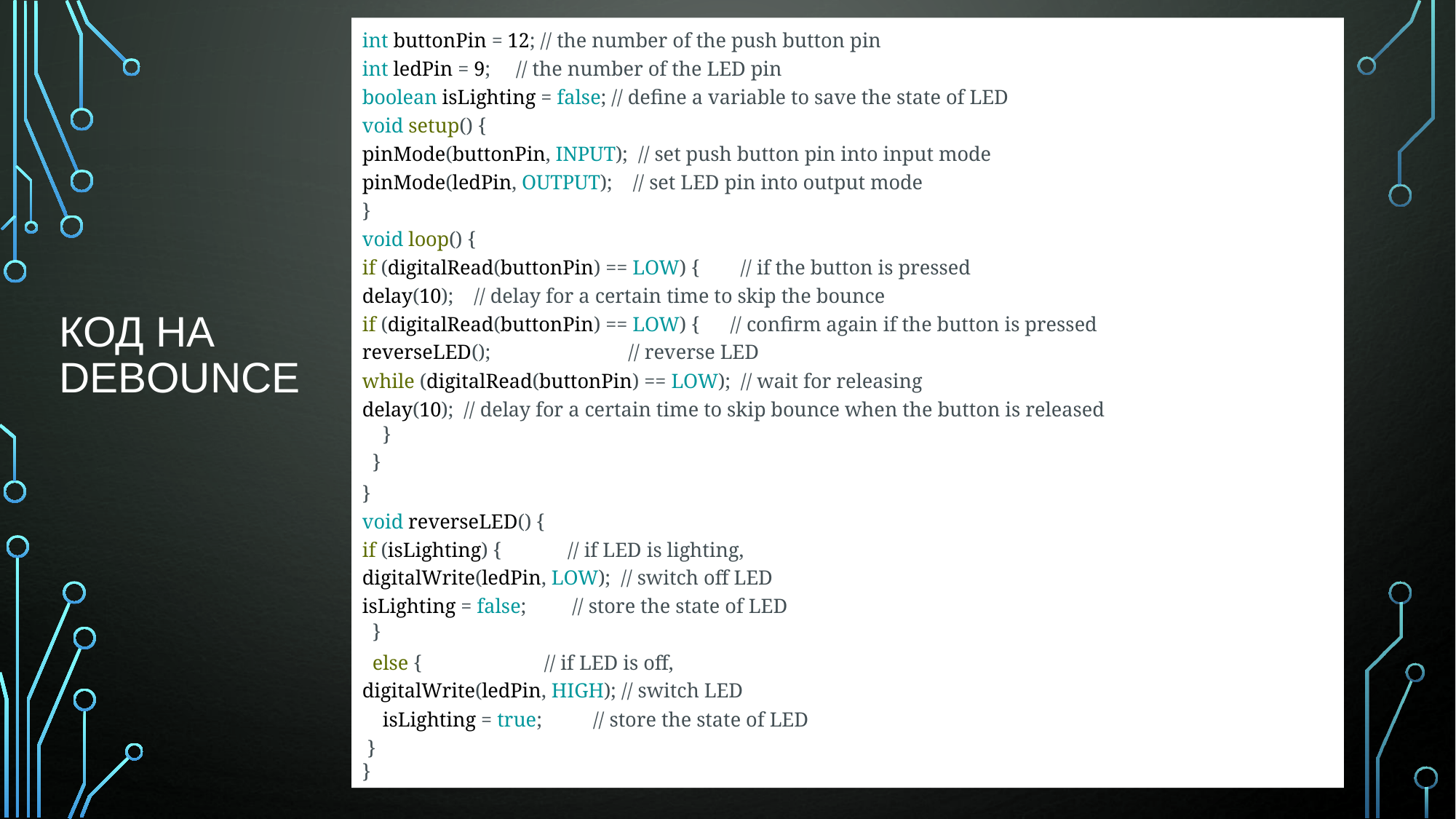

int buttonPin = 12; // the number of the push button pin
int ledPin = 9;     // the number of the LED pin
boolean isLighting = false; // define a variable to save the state of LED
void setup() {
pinMode(buttonPin, INPUT);  // set push button pin into input mode
pinMode(ledPin, OUTPUT);    // set LED pin into output mode
}
void loop() {
if (digitalRead(buttonPin) == LOW) {        // if the button is pressed
delay(10);    // delay for a certain time to skip the bounce
if (digitalRead(buttonPin) == LOW) {      // confirm again if the button is pressed
reverseLED();                           // reverse LED
while (digitalRead(buttonPin) == LOW);  // wait for releasing
delay(10);  // delay for a certain time to skip bounce when the button is released
    }
  }
}
void reverseLED() {
if (isLighting) {             // if LED is lighting,
digitalWrite(ledPin, LOW);  // switch off LED
isLighting = false;         // store the state of LED
  }
  else {                        // if LED is off,
digitalWrite(ledPin, HIGH); // switch LED
    isLighting = true;          // store the state of LED
 }
}
# Код на debounce